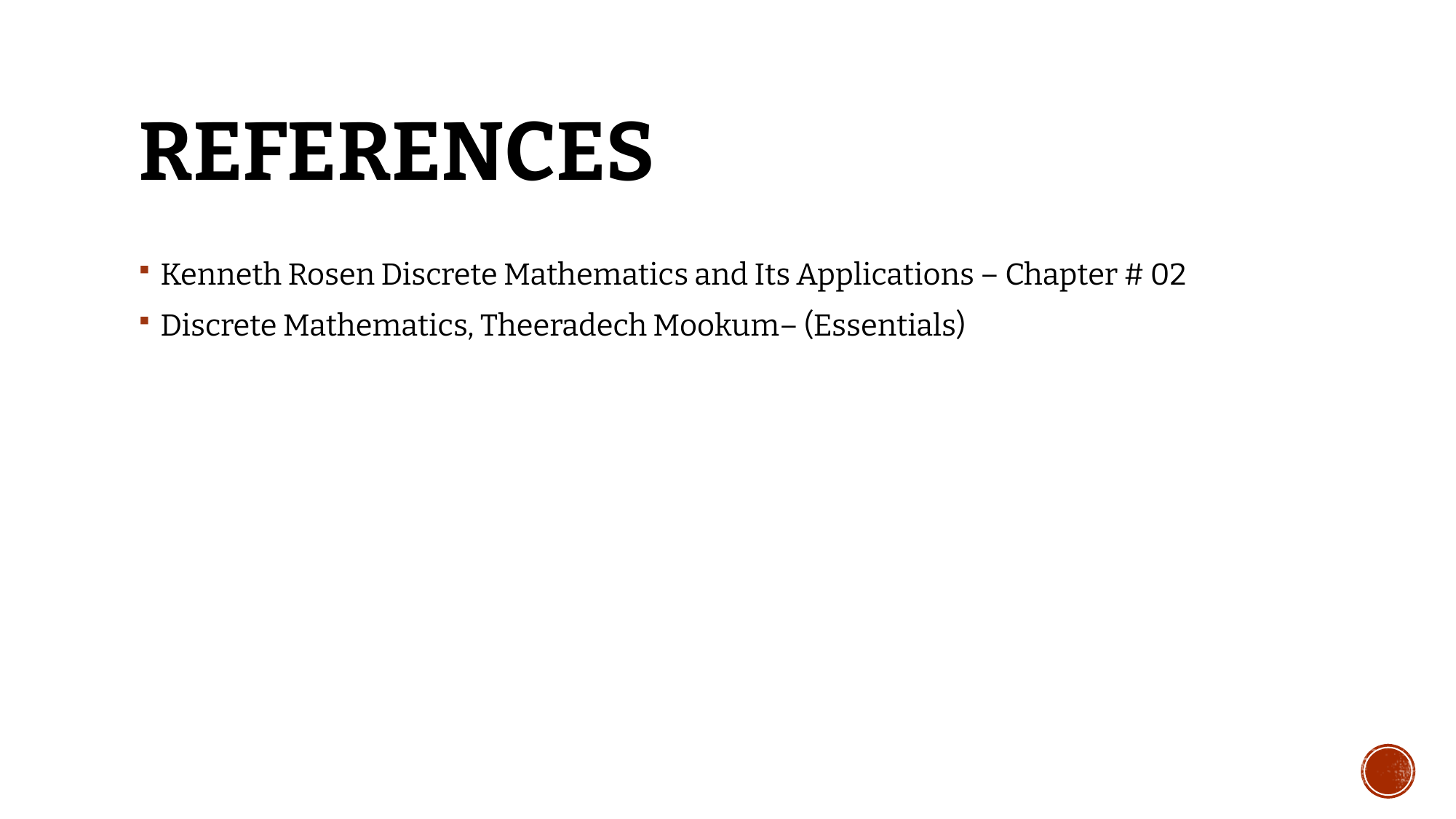

# References
Kenneth Rosen Discrete Mathematics and Its Applications – Chapter # 02
Discrete Mathematics, Theeradech Mookum– (Essentials)